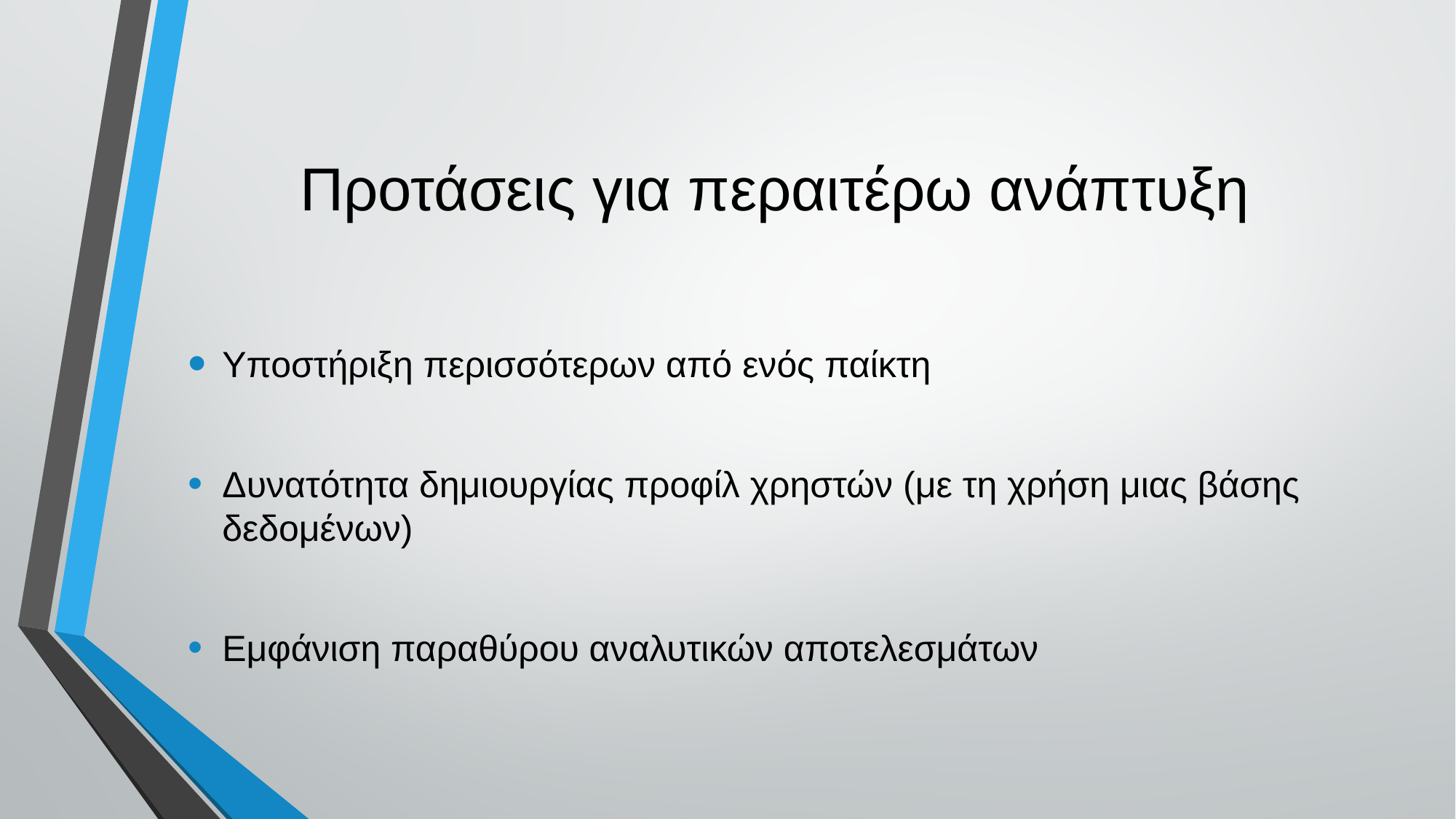

# Προτάσεις για περαιτέρω ανάπτυξη
Υποστήριξη περισσότερων από ενός παίκτη

Δυνατότητα δημιουργίας προφίλ χρηστών (με τη χρήση μιας βάσης δεδομένων)

Εμφάνιση παραθύρου αναλυτικών αποτελεσμάτων